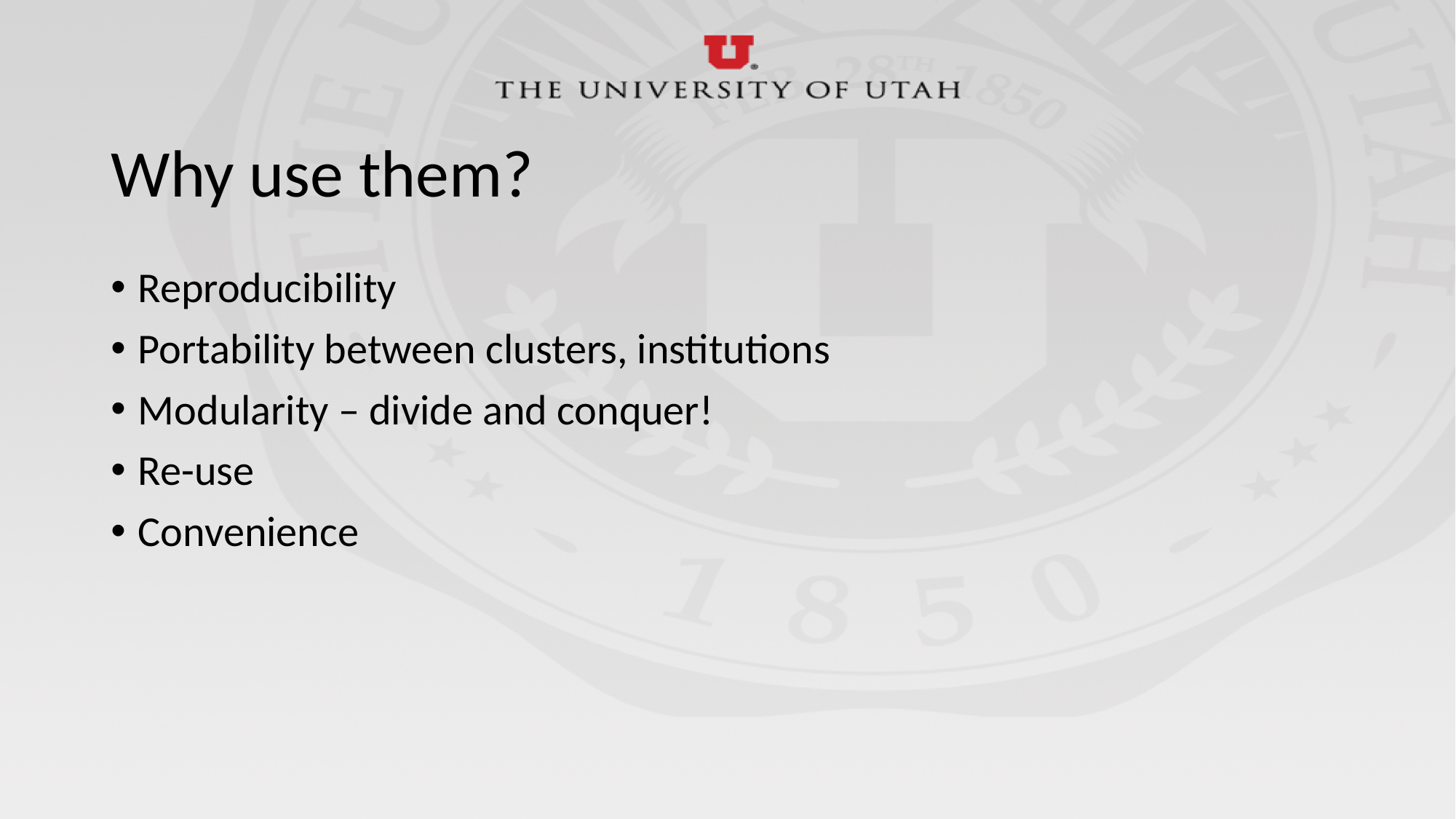

# Why use them?
Reproducibility
Portability between clusters, institutions
Modularity – divide and conquer!
Re-use
Convenience